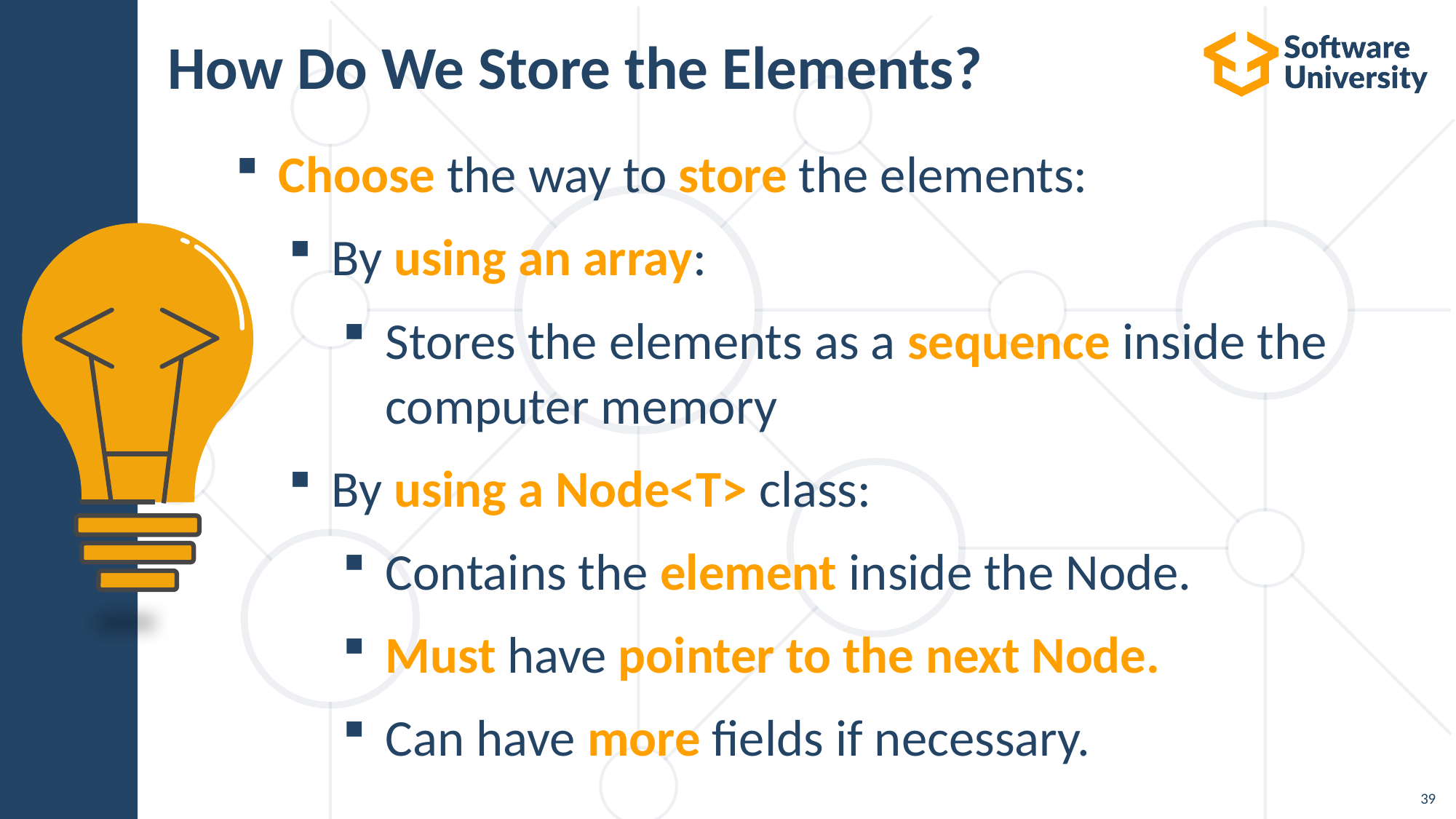

# How Do We Store the Elements?
Choose the way to store the elements:
By using an array:
Stores the elements as a sequence inside the computer memory
By using a Node<T> class:
Contains the element inside the Node.
Must have pointer to the next Node.
Can have more fields if necessary.
39